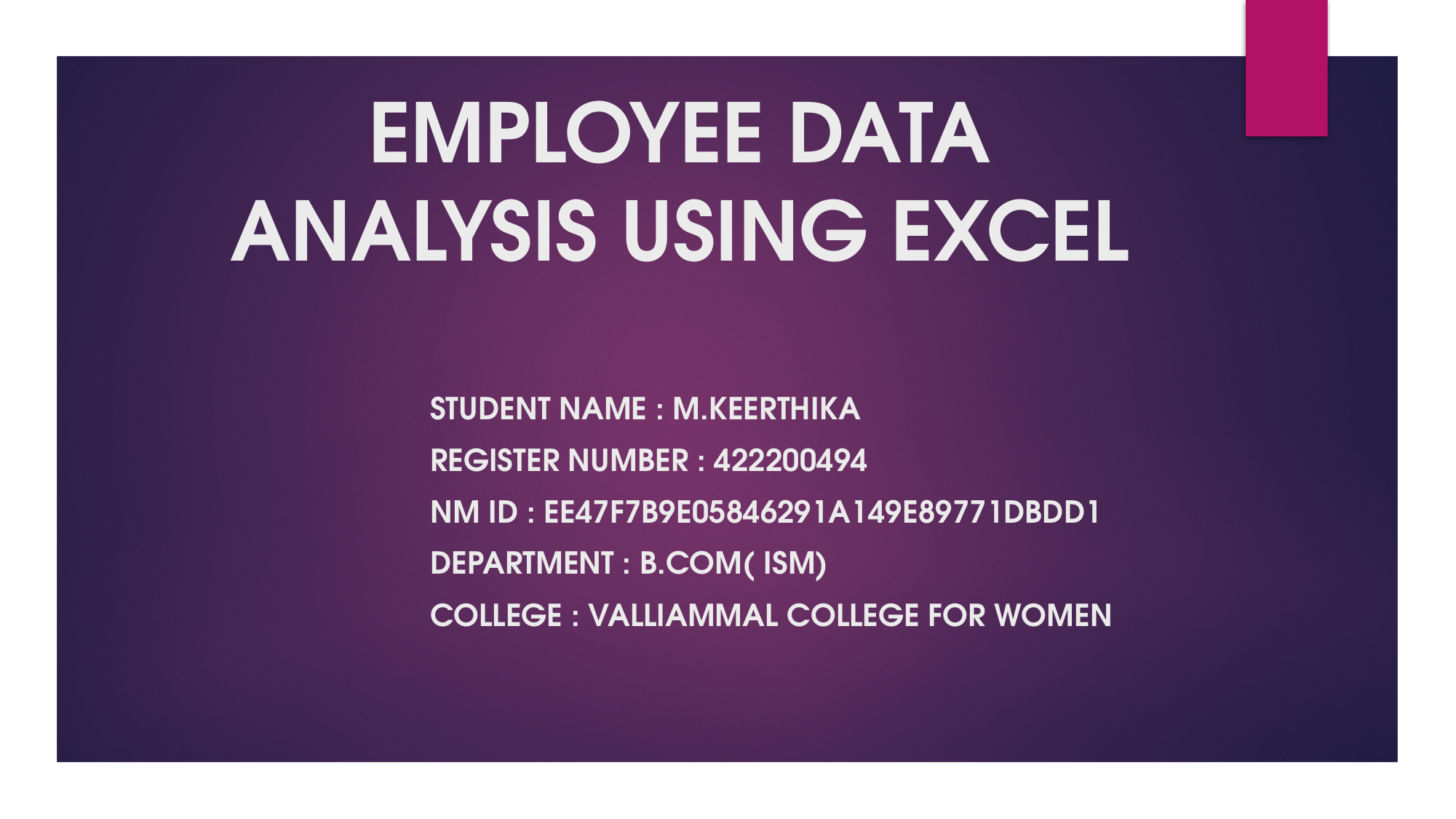

# EMPLOYEE DATA ANALYSIS USING EXCEL
STUDENT NAME : M.Keerthika
Register Number : 422200494
Nm id : EE47F7B9E05846291A149E89771DBDD1
Department : B.com( Ism)
College : Valliammal College for women